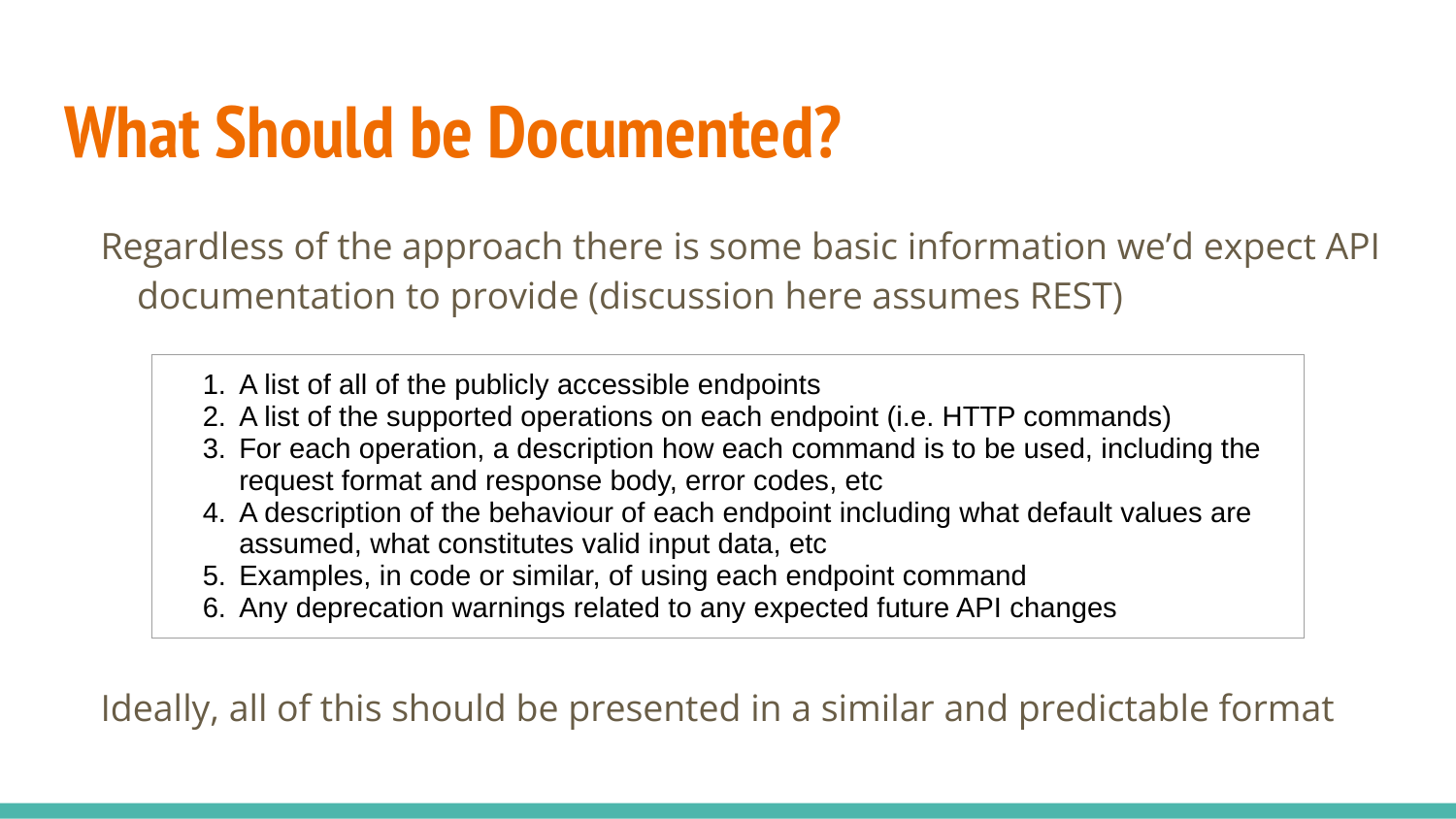

# What Should be Documented?
Regardless of the approach there is some basic information we’d expect API documentation to provide (discussion here assumes REST)

Ideally, all of this should be presented in a similar and predictable format

| A list of all of the publicly accessible endpoints A list of the supported operations on each endpoint (i.e. HTTP commands) For each operation, a description how each command is to be used, including the request format and response body, error codes, etc A description of the behaviour of each endpoint including what default values are assumed, what constitutes valid input data, etc Examples, in code or similar, of using each endpoint command Any deprecation warnings related to any expected future API changes |
| --- |